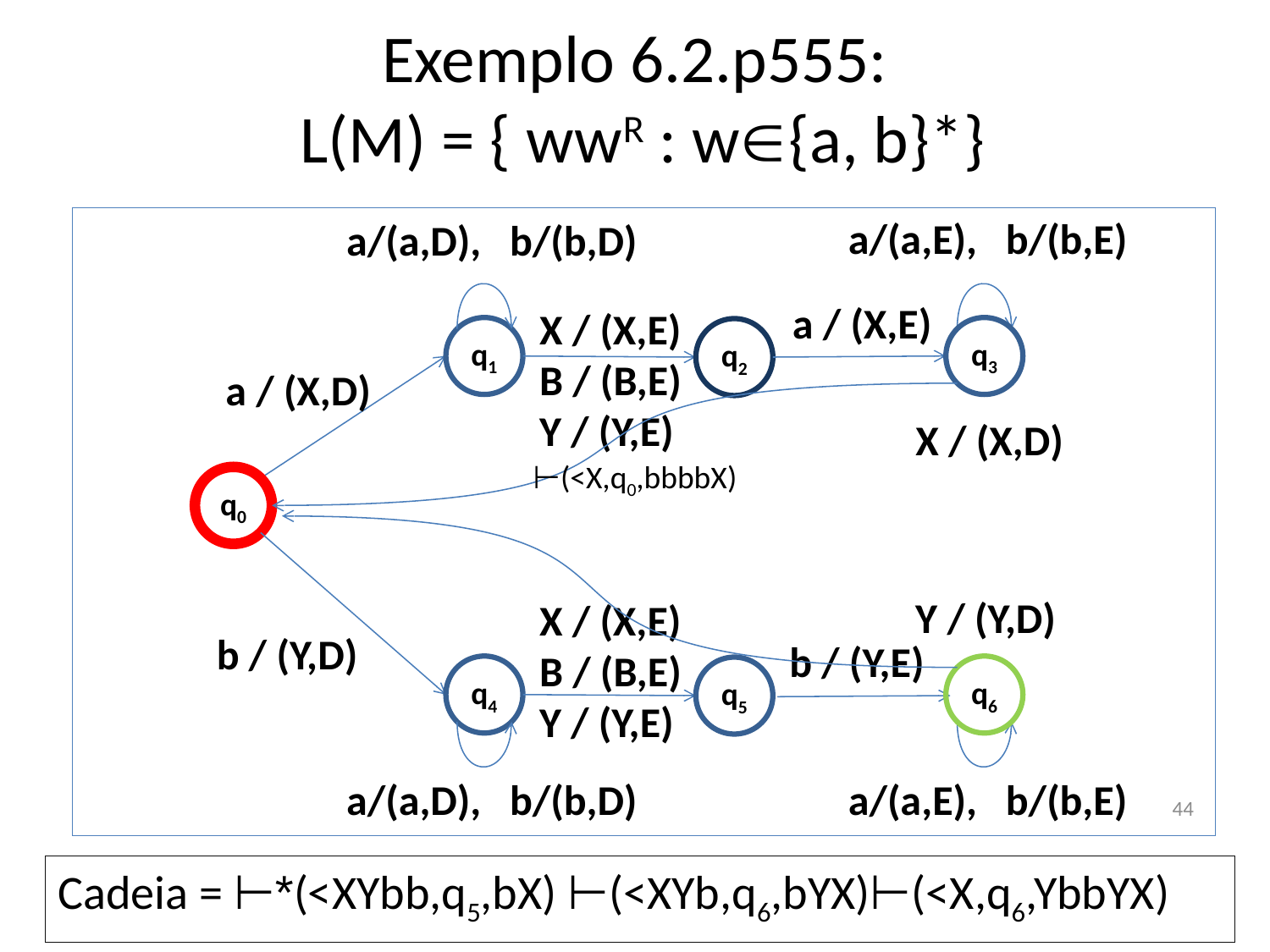

# Exemplo 6.2.p555: L(M) = { wwR : w∈{a, b}*}
a/(a,E),   b/(b,E)
a/(a,D),   b/(b,D)

a / (X,E)
X / (X,E)
B / (B,E)
Y / (Y,E)
q1
q3
q2
a / (X,D)
X / (X,D)
⊢(<X,q0,bbbbX)
q0
Y / (Y,D)
X / (X,E)
B / (B,E)
Y / (Y,E)
b / (Y,D)
b / (Y,E)
q4
q6
q5
a/(a,D),   b/(b,D)
a/(a,E),   b/(b,E)
44
Cadeia = ⊢*(<XYbb,q5,bX) ⊢(<XYb,q6,bYX)⊢(<X,q6,YbbYX)